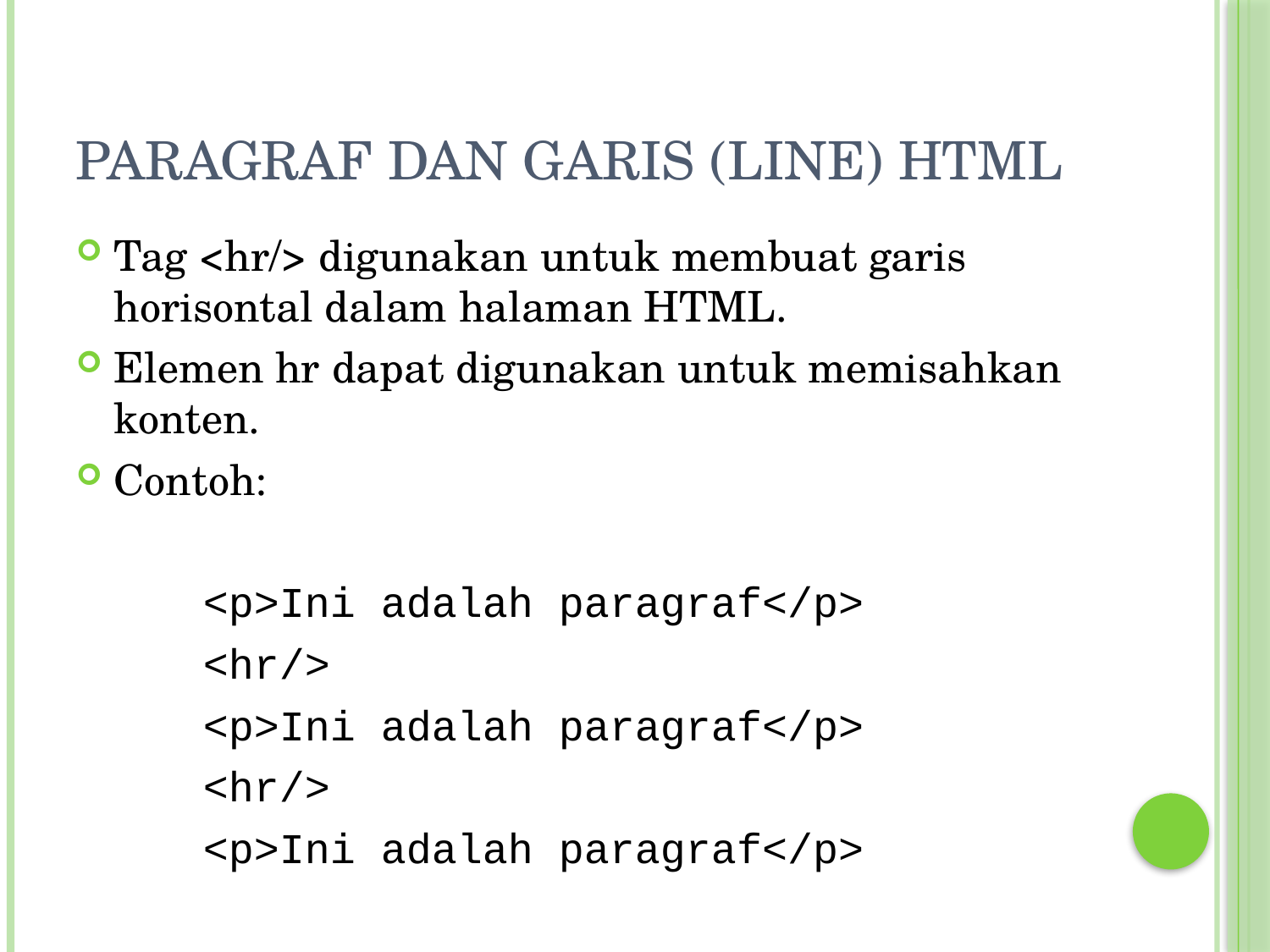

# Paragraf dan Garis (Line) HTML
Tag <hr/> digunakan untuk membuat garis horisontal dalam halaman HTML.
Elemen hr dapat digunakan untuk memisahkan konten.
Contoh:

<p>Ini adalah paragraf</p>
<hr/>
<p>Ini adalah paragraf</p>
<hr/>
<p>Ini adalah paragraf</p>